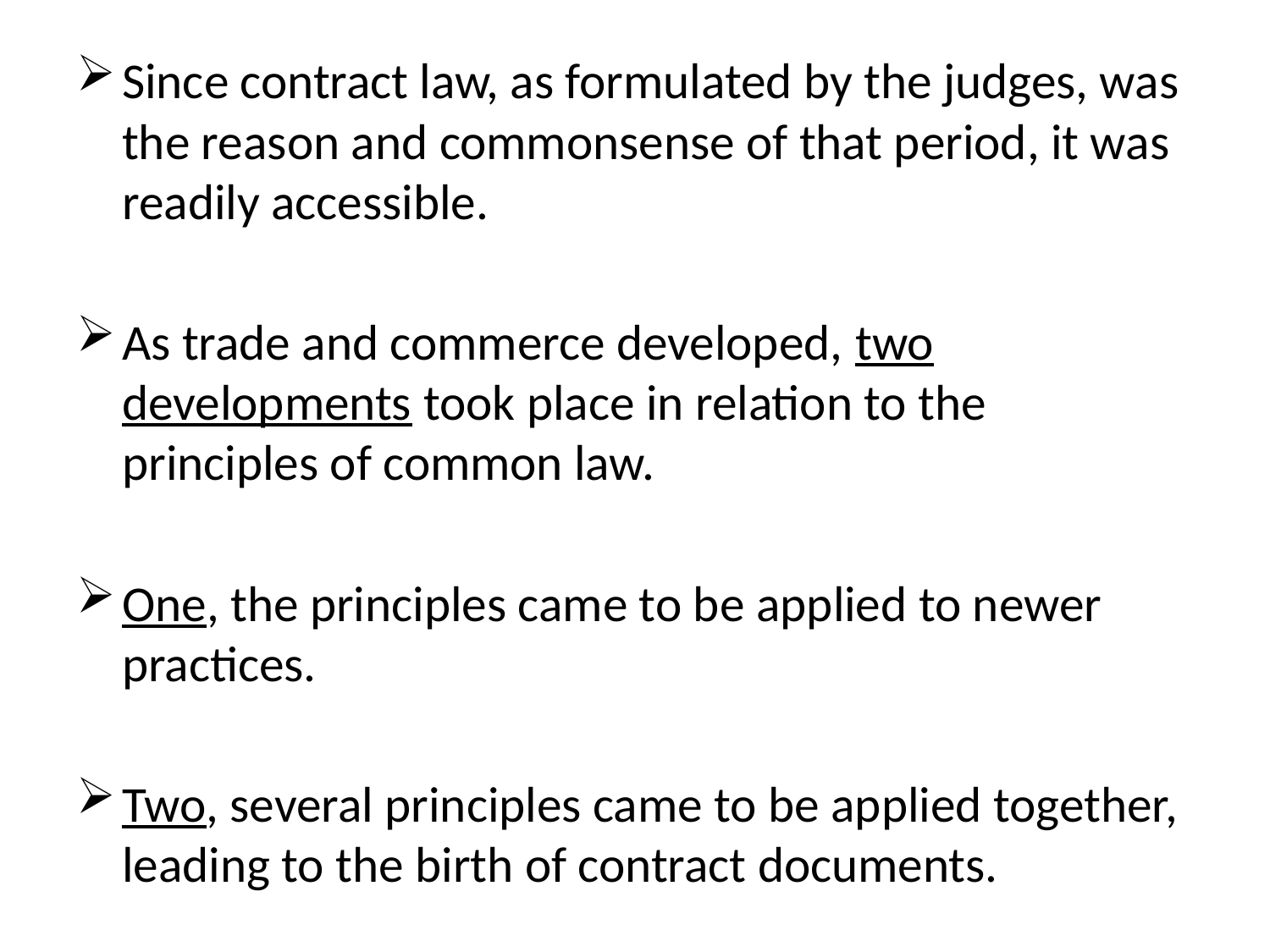

Since contract law, as formulated by the judges, was the reason and commonsense of that period, it was readily accessible.

As trade and commerce developed, two developments took place in relation to the principles of common law.

One, the principles came to be applied to newer practices.

Two, several principles came to be applied together, leading to the birth of contract documents.